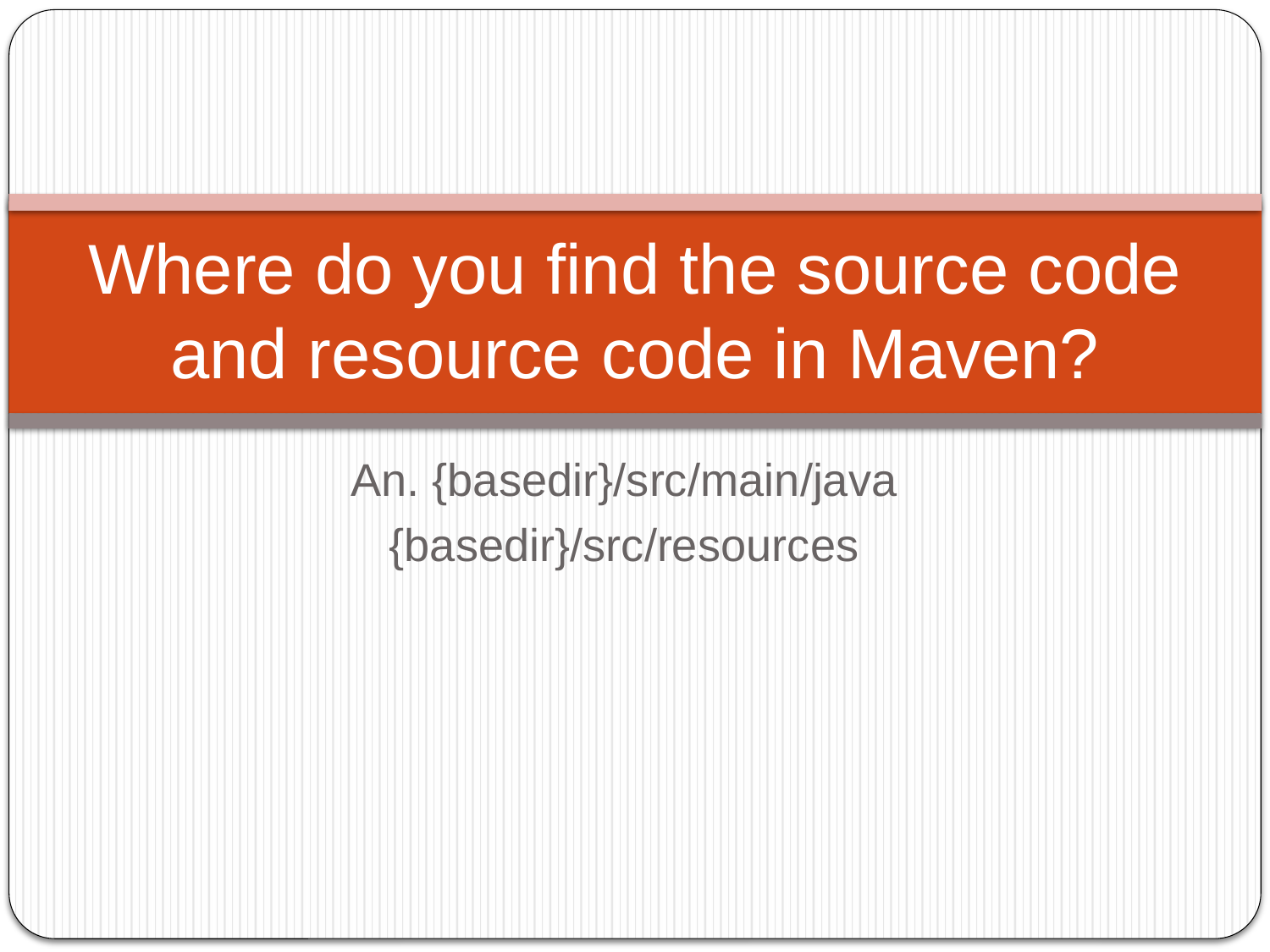

# Where do you find the source code and resource code in Maven?
An. {basedir}/src/main/java
{basedir}/src/resources